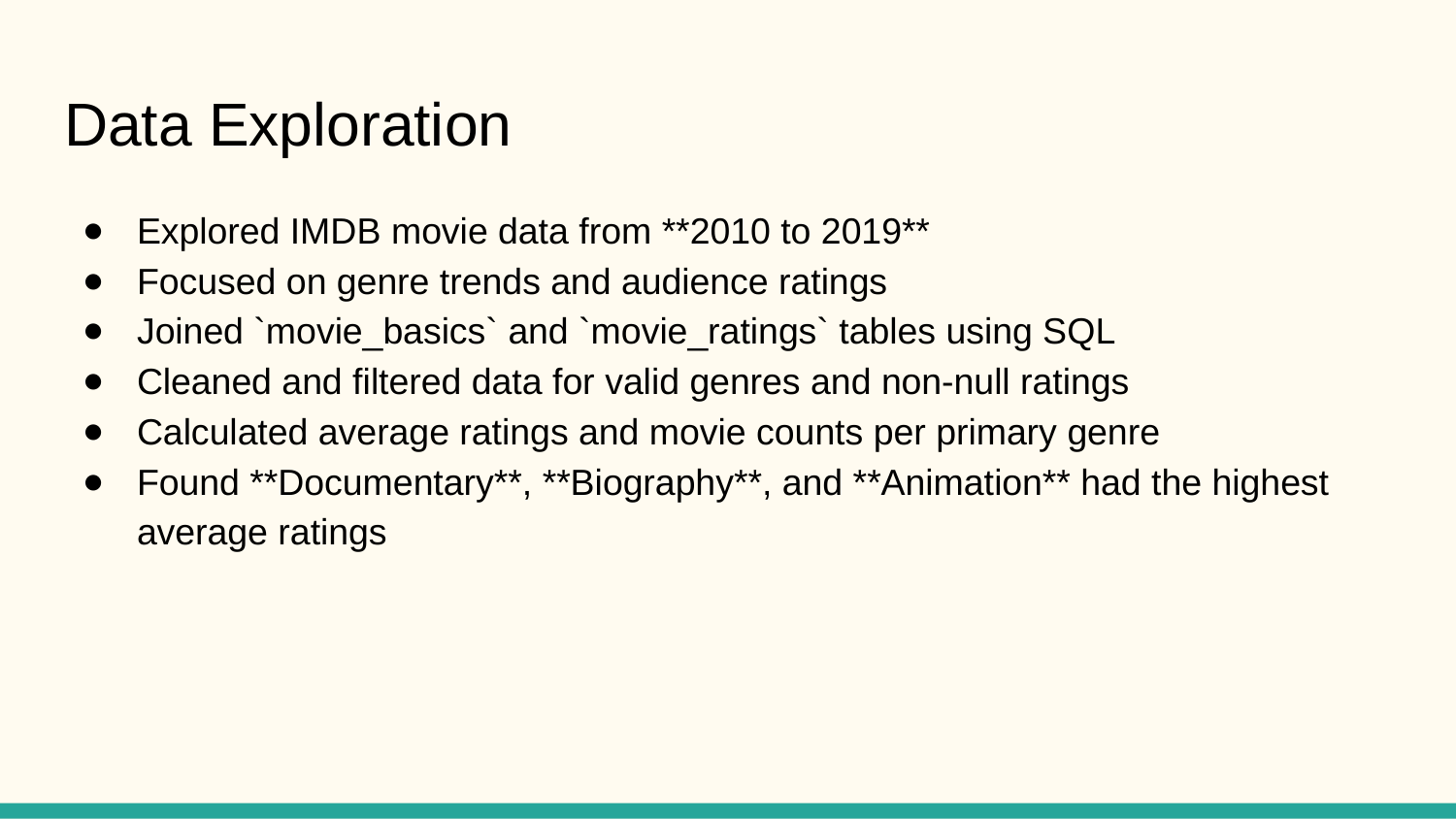

# Data Exploration
Explored IMDB movie data from **2010 to 2019**
Focused on genre trends and audience ratings
Joined `movie_basics` and `movie_ratings` tables using SQL
Cleaned and filtered data for valid genres and non-null ratings
Calculated average ratings and movie counts per primary genre
Found **Documentary**, **Biography**, and **Animation** had the highest average ratings